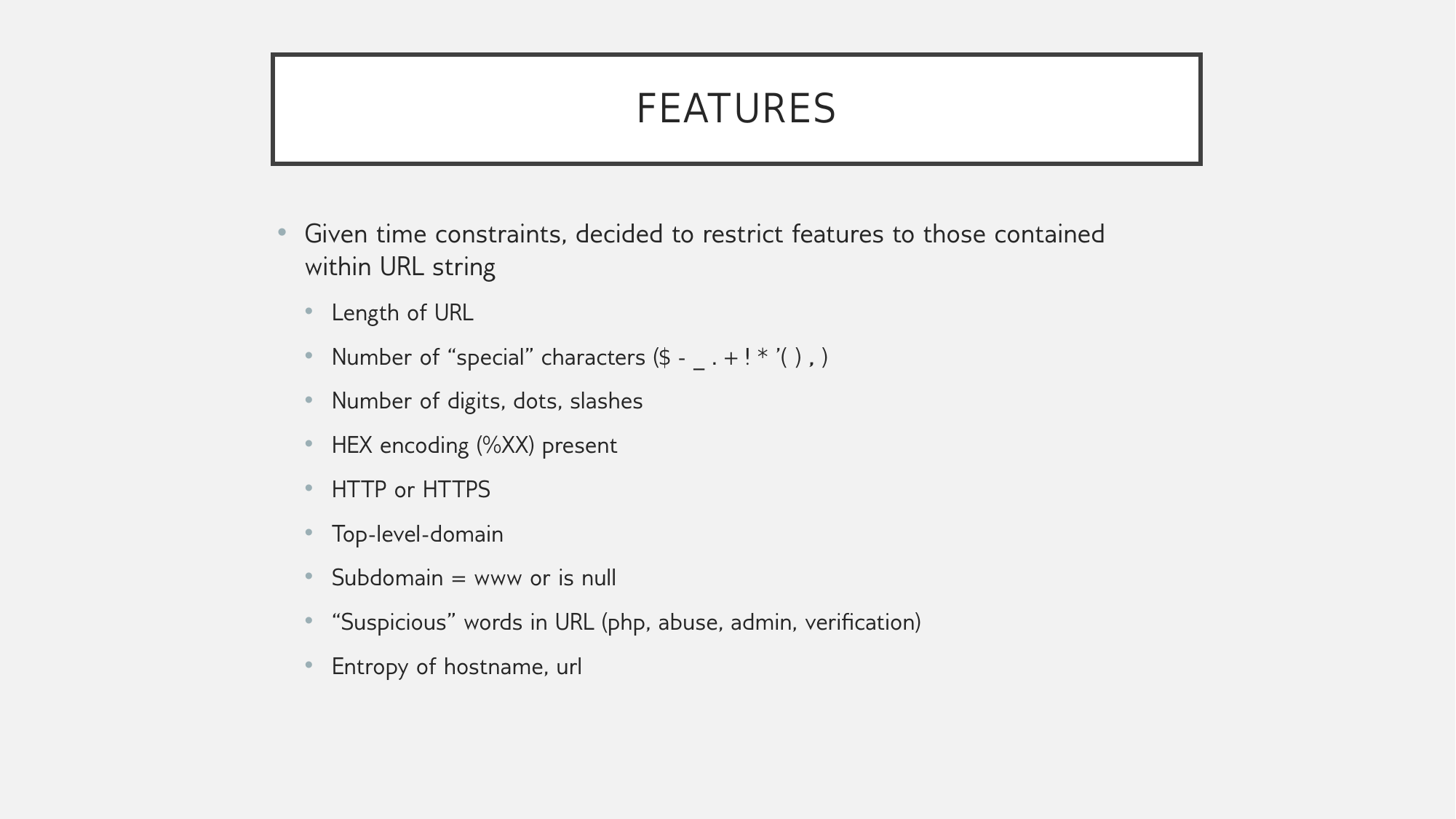

# features
Given time constraints, decided to restrict features to those contained within URL string
Length of URL
Number of “special” characters ($ - _ . + ! * ’( ) , )
Number of digits, dots, slashes
HEX encoding (%XX) present
HTTP or HTTPS
Top-level-domain
Subdomain = www or is null
“Suspicious” words in URL (php, abuse, admin, verification)
Entropy of hostname, url